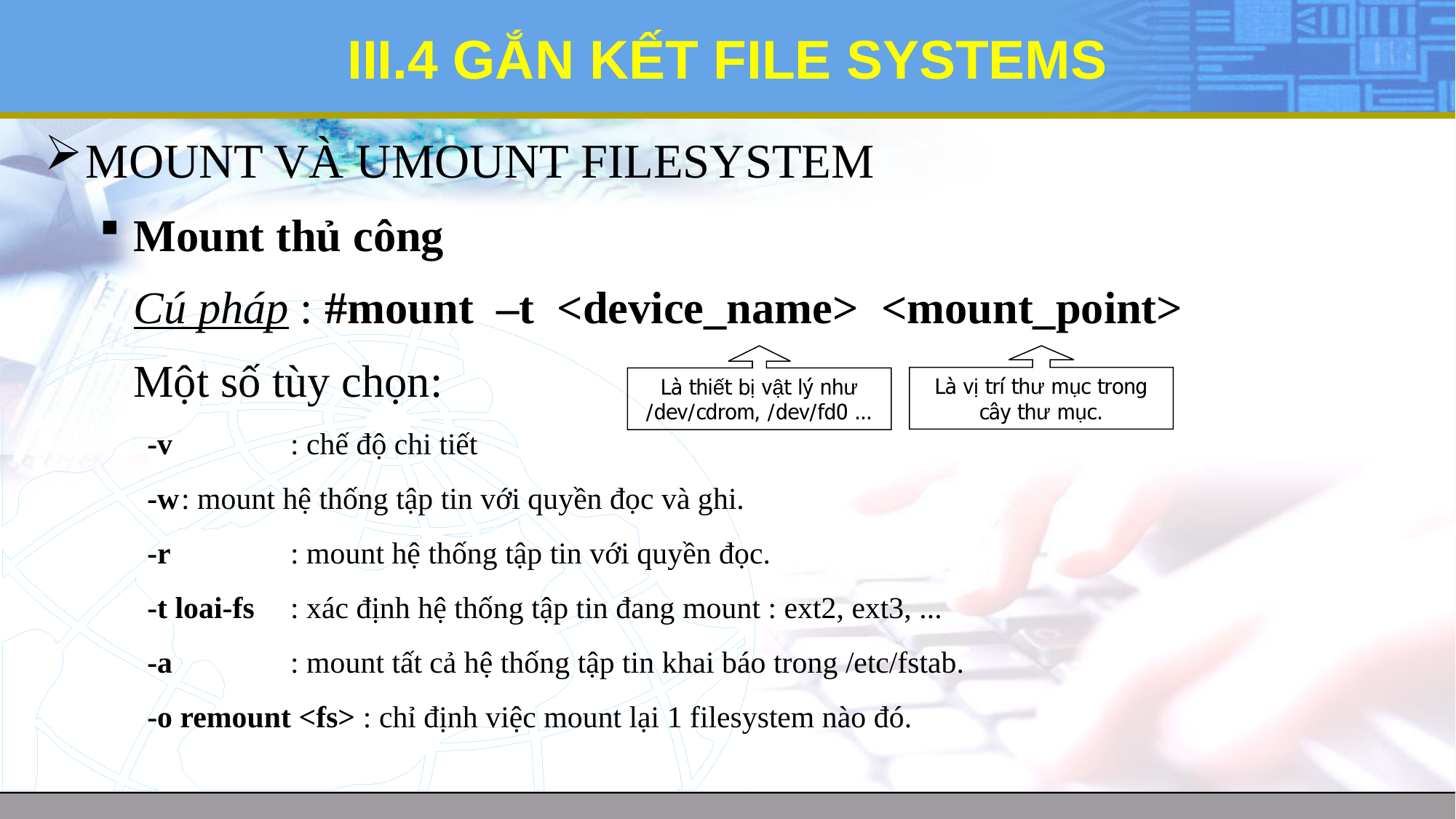

# III.4 GẮN KẾT FILE SYSTEMS
MOUNT VÀ UMOUNT FILESYSTEM
Mount thủ công
	Cú pháp : #mount  –t  <device_name>  <mount_point>
	Một số tùy chọn:
-v		: chế độ chi tiết
-w	: mount hệ thống tập tin với quyền đọc và ghi.
-r		: mount hệ thống tập tin với quyền đọc.
-t loai-fs	: xác định hệ thống tập tin đang mount : ext2, ext3, ...
-a		: mount tất cả hệ thống tập tin khai báo trong /etc/fstab.
-o remount <fs> : chỉ định việc mount lại 1 filesystem nào đó.
Là thiết bị vật lý như /dev/cdrom, /dev/fd0 …
Là vị trí thư mục trong cây thư mục.